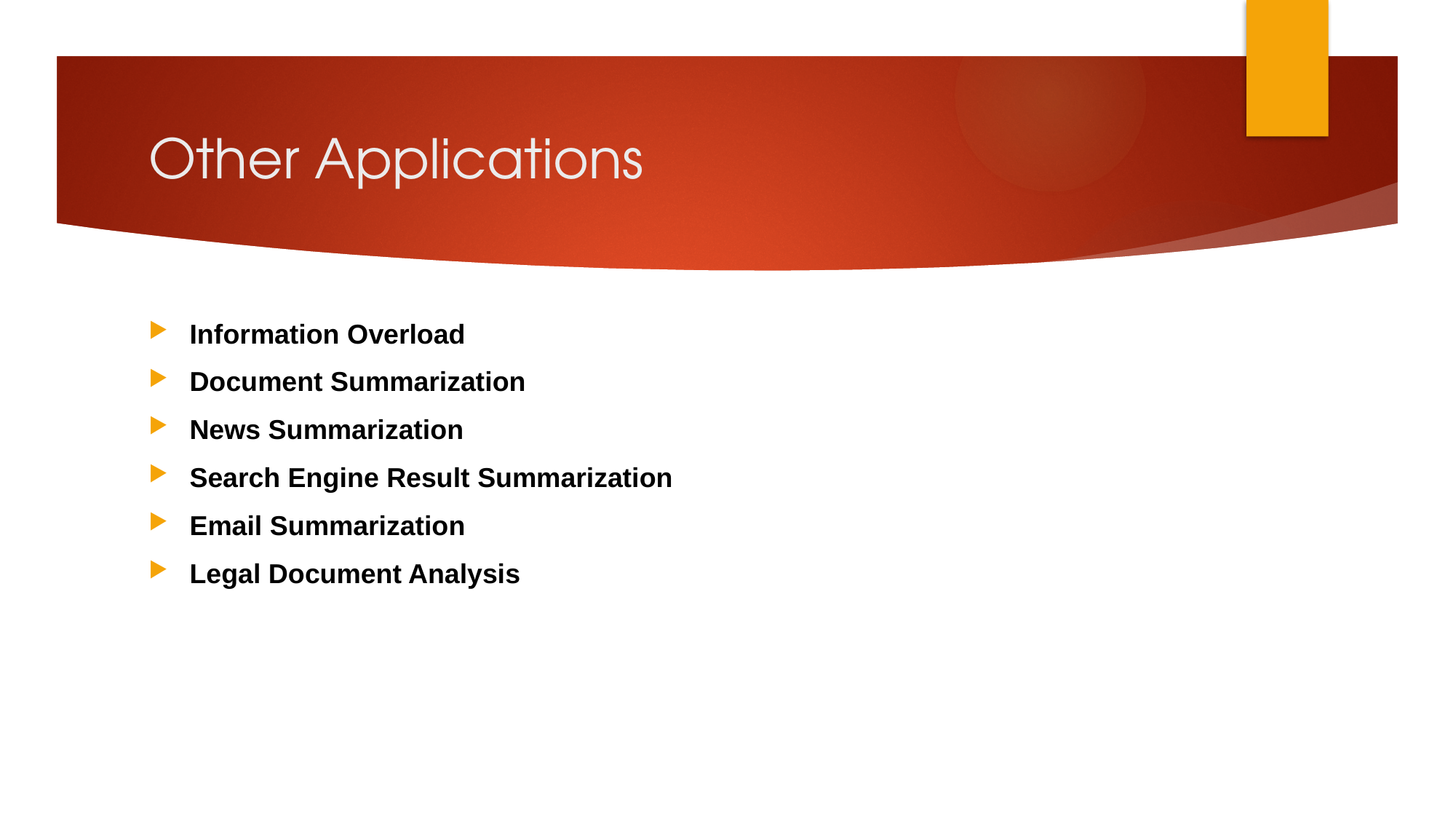

# Other Applications
Information Overload
Document Summarization
News Summarization
Search Engine Result Summarization
Email Summarization
Legal Document Analysis